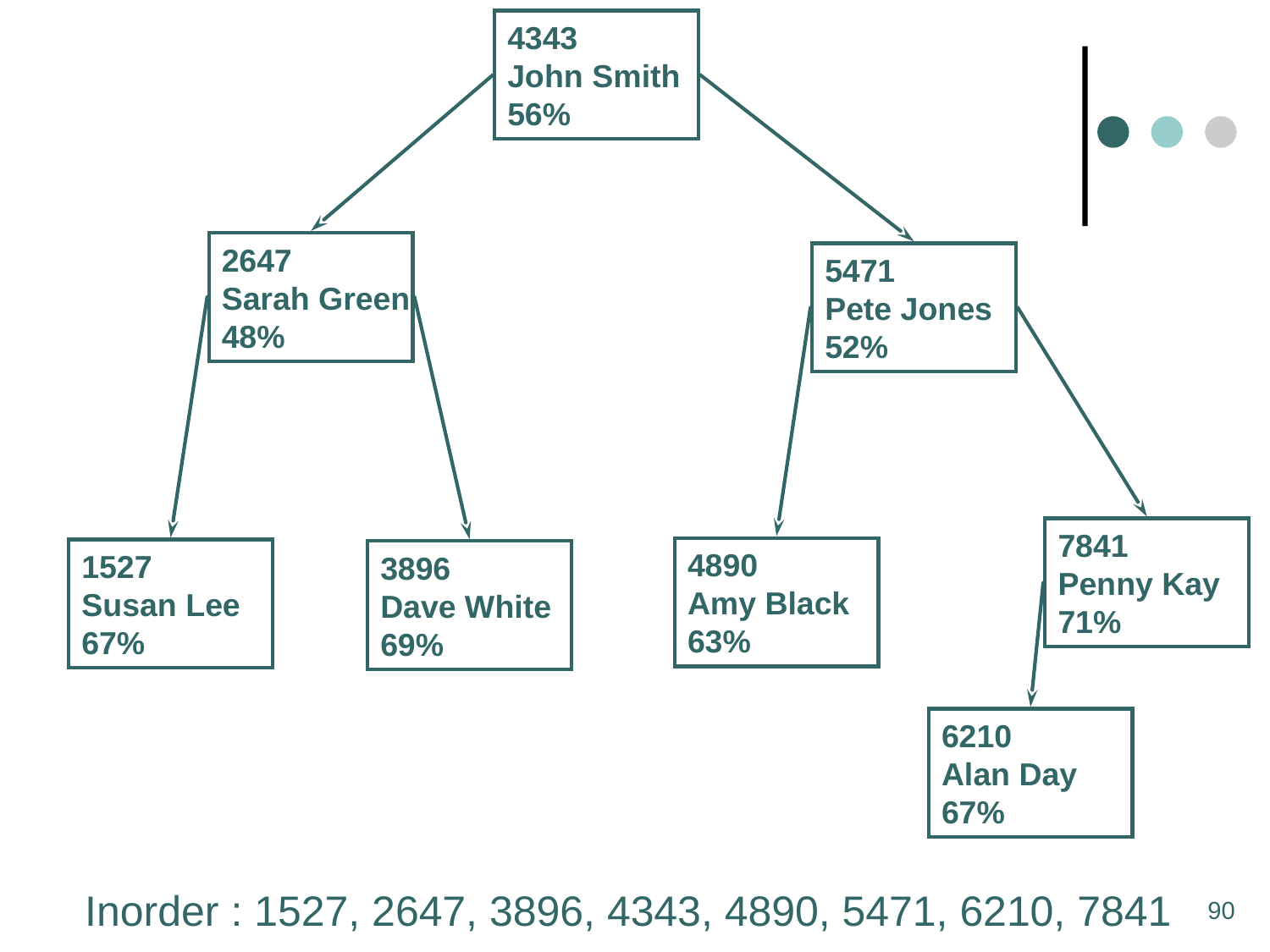

4343
John Smith
56%

2647
Sarah Green
48%
5471
Pete Jones
52%

7841
Penny Kay
71%
4890
Amy Black
63%
1527
Susan Lee
67%
3896
Dave White
69%

6210
Alan Day
67%
Inorder : 1527, 2647, 3896, 4343, 4890, 5471, 6210, 7841
90